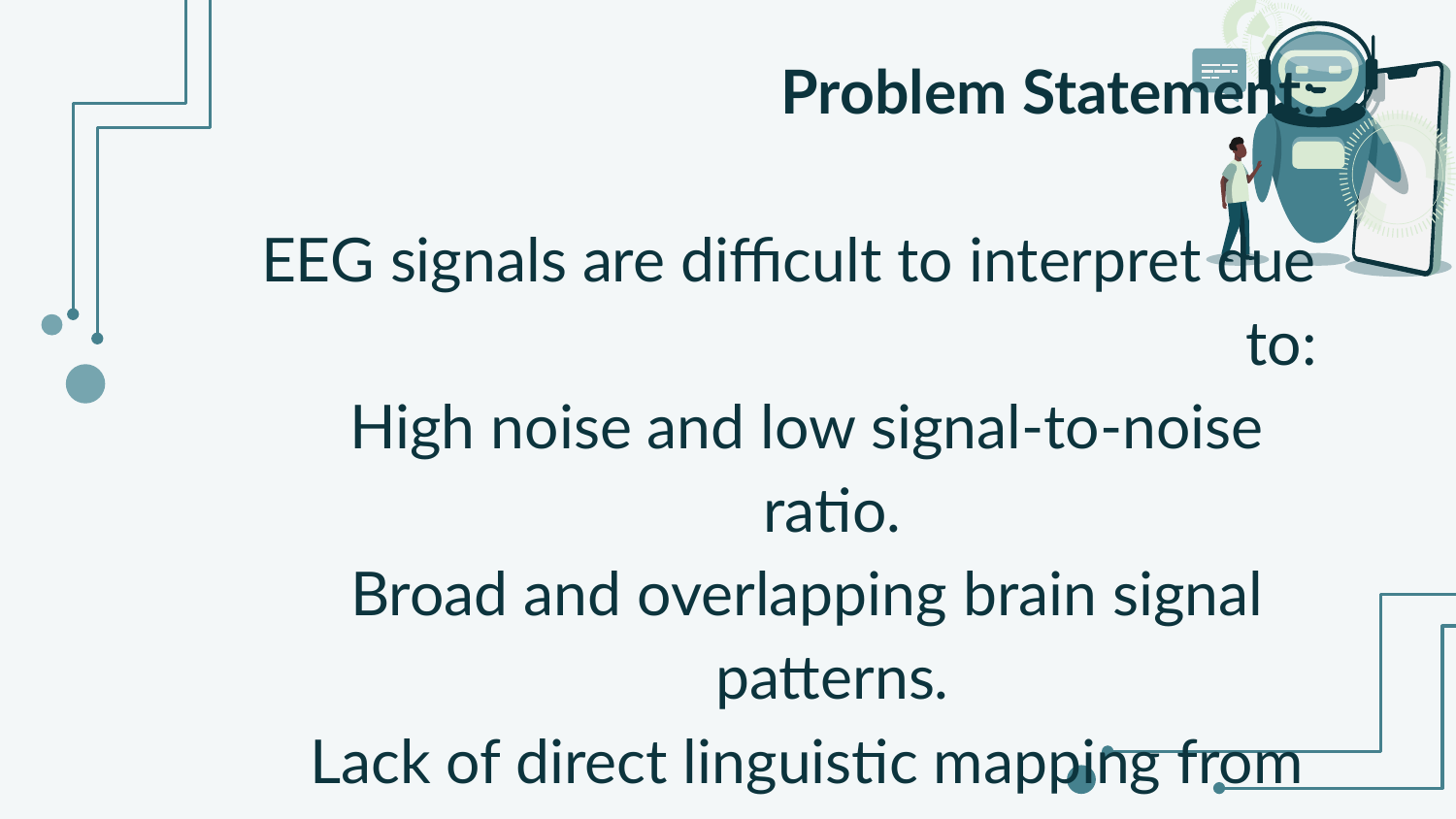

Problem Statement:

EEG signals are difficult to interpret due to:
High noise and low signal-to-noise ratio.
Broad and overlapping brain signal patterns.
Lack of direct linguistic mapping from brain waves to words.

Baseline model (Mistral-7B-Instruct) performs well but:
It was interesting and worth it to check the compatibility of the framework with newer models, especially the ones which are not trained to follow instructions.
Therefore, it was thought provoking to evaluate general base models like DeepSeek-7B-Base and we chose it.

This project investigates:
Can a non-instruct-tuned model still perform EEG-to-text translation?
How does the output differ in precision and semantic quality?
What are the trade-offs and future directions?